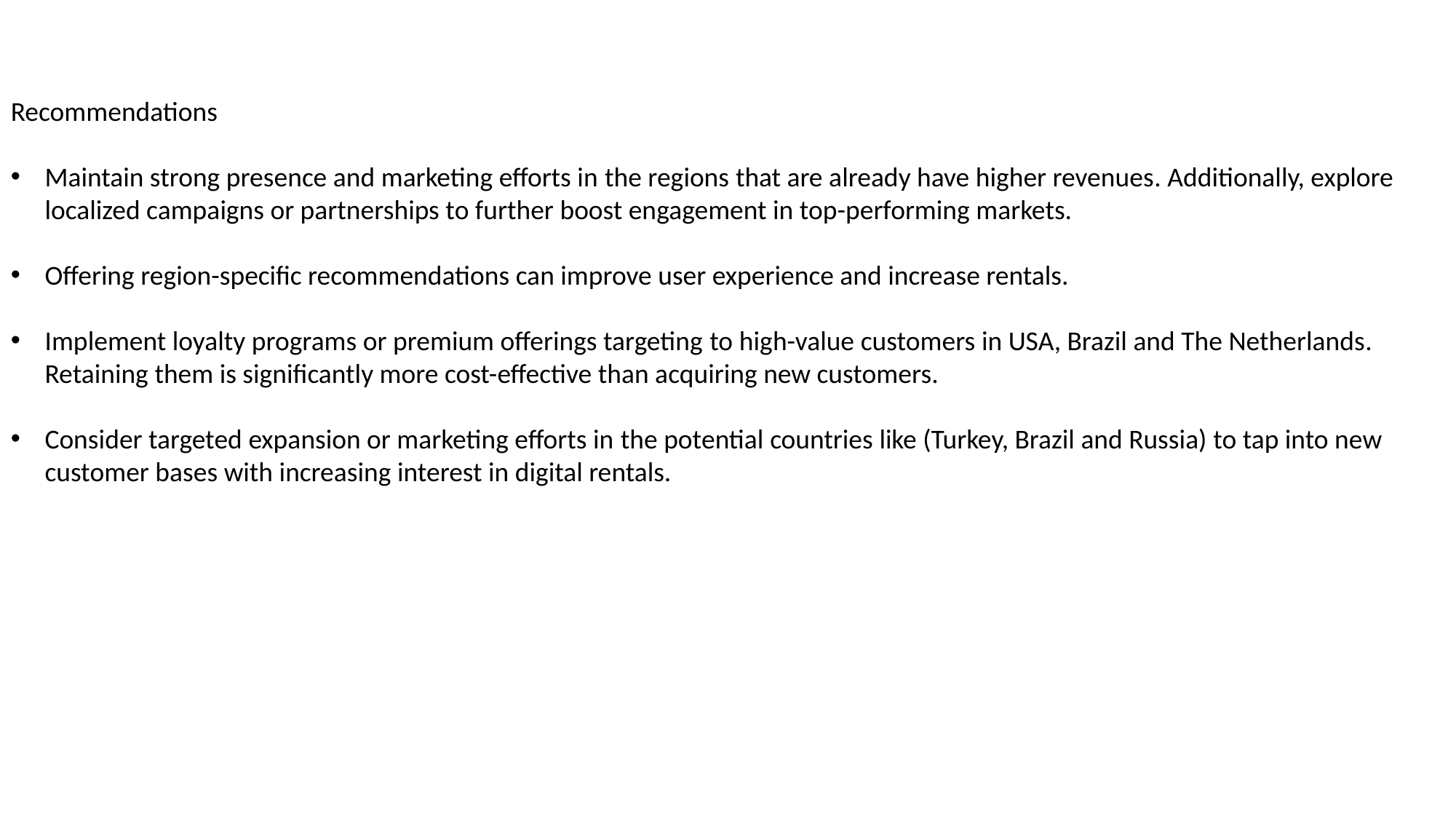

Recommendations

Maintain strong presence and marketing efforts in the regions that are already have higher revenues. Additionally, explore localized campaigns or partnerships to further boost engagement in top-performing markets.

Offering region-specific recommendations can improve user experience and increase rentals.

Implement loyalty programs or premium offerings targeting to high-value customers in USA, Brazil and The Netherlands. Retaining them is significantly more cost-effective than acquiring new customers.

Consider targeted expansion or marketing efforts in the potential countries like (Turkey, Brazil and Russia) to tap into new customer bases with increasing interest in digital rentals.
- Neil Armstrong